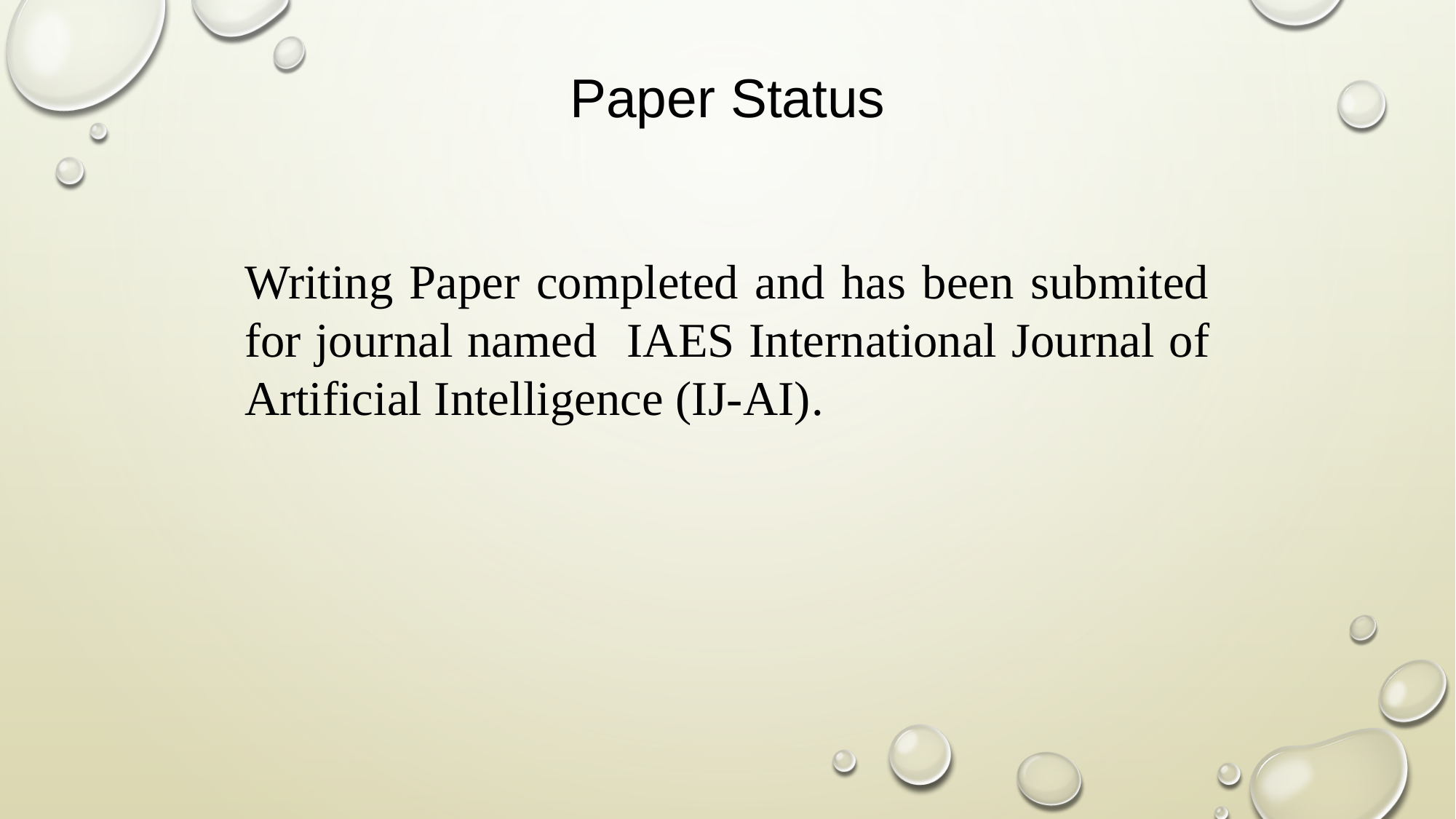

Paper Status
Writing Paper completed and has been submited for journal named  IAES International Journal of Artificial Intelligence (IJ-AI).